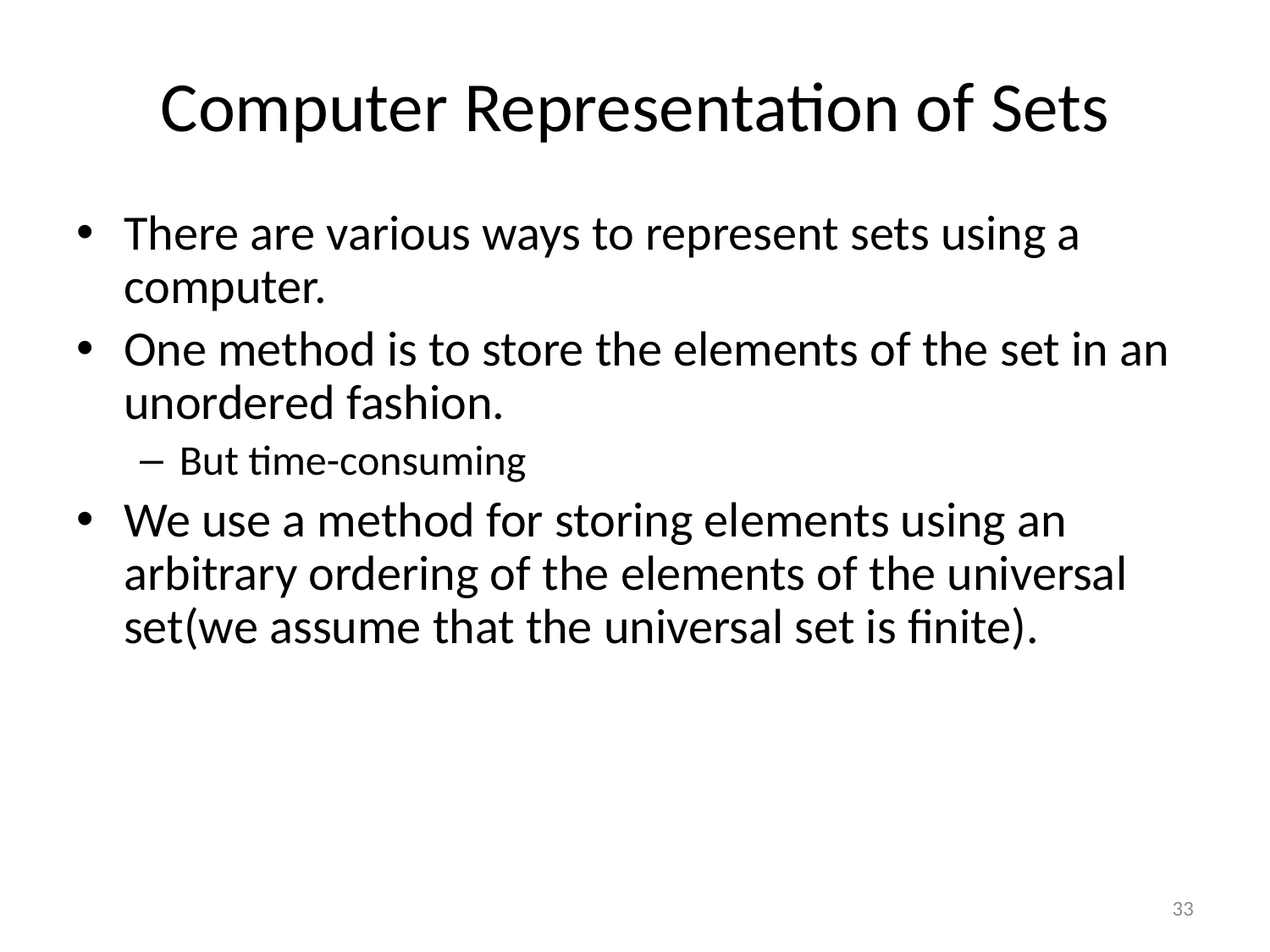

# Computer Representation of Sets
There are various ways to represent sets using a computer.
One method is to store the elements of the set in an unordered fashion.
But time-consuming
We use a method for storing elements using an arbitrary ordering of the elements of the universal set(we assume that the universal set is finite).
33